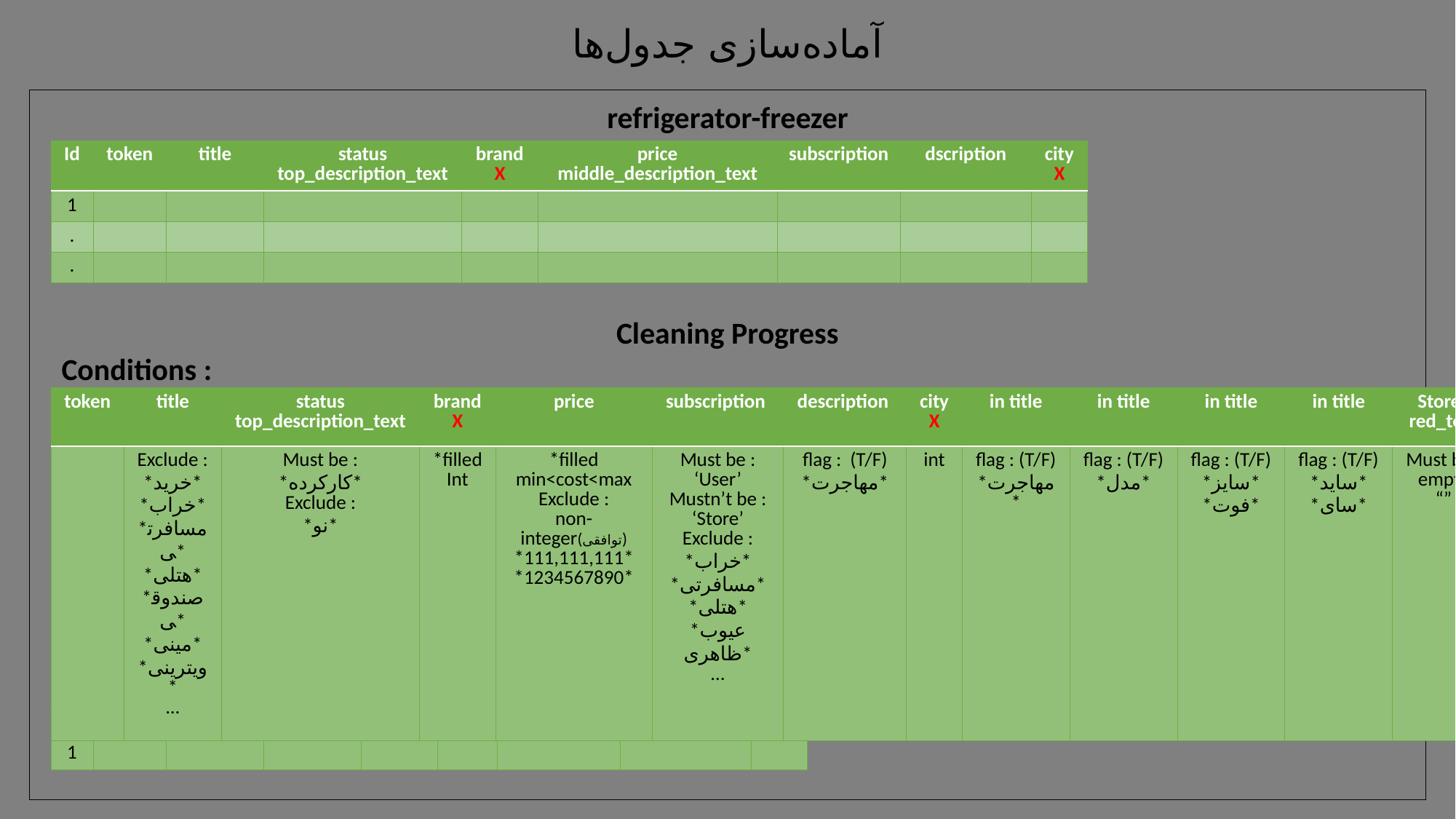

# آماده‌سازی جدول‌ها

refrigerator-freezer
| Id | token | title | status top\_description\_text | brand X | price middle\_description\_text | subscription | dscription | city X |
| --- | --- | --- | --- | --- | --- | --- | --- | --- |
| 1 |  |  |  |  |  |  |  |  |
| . |  |  |  |  |  |  |  |  |
| . |  |  |  |  |  |  |  |  |
Cleaning Progress
Conditions :
| token | title | status top\_description\_text | brand X | price | subscription | description | city X | in title | in title | in title | in title | Store? red\_text |
| --- | --- | --- | --- | --- | --- | --- | --- | --- | --- | --- | --- | --- |
|  | Exclude : \*خرید\* \*خراب\* \*مسافرتی\* \*هتلی\* \*صندوقی\* \*مینی\* \*ویترینی\* ... | Must be : \*کارکرده\* Exclude : \*نو\* | \*filled Int | \*filled min<cost<max Exclude : non-integer(توافقی) \*111,111,111\* \*1234567890\* | Must be : ‘User’ Mustn’t be : ‘Store’ Exclude : \*خراب\* \*مسافرتی\* \*هتلی\* \*عیوب ظاهری\* … | flag : (T/F) \*مهاجرت\* | int | flag : (T/F) \*مهاجرت\* | flag : (T/F) \*مدل\* | flag : (T/F) \*سایز\* \*فوت\* | flag : (T/F) \*ساید\* \*سای\* | Must be : empty “” |
| Id | token | title | status | brand | cost | description | subscription | city |
| --- | --- | --- | --- | --- | --- | --- | --- | --- |
| 1 |  |  |  |  |  |  |  |  |